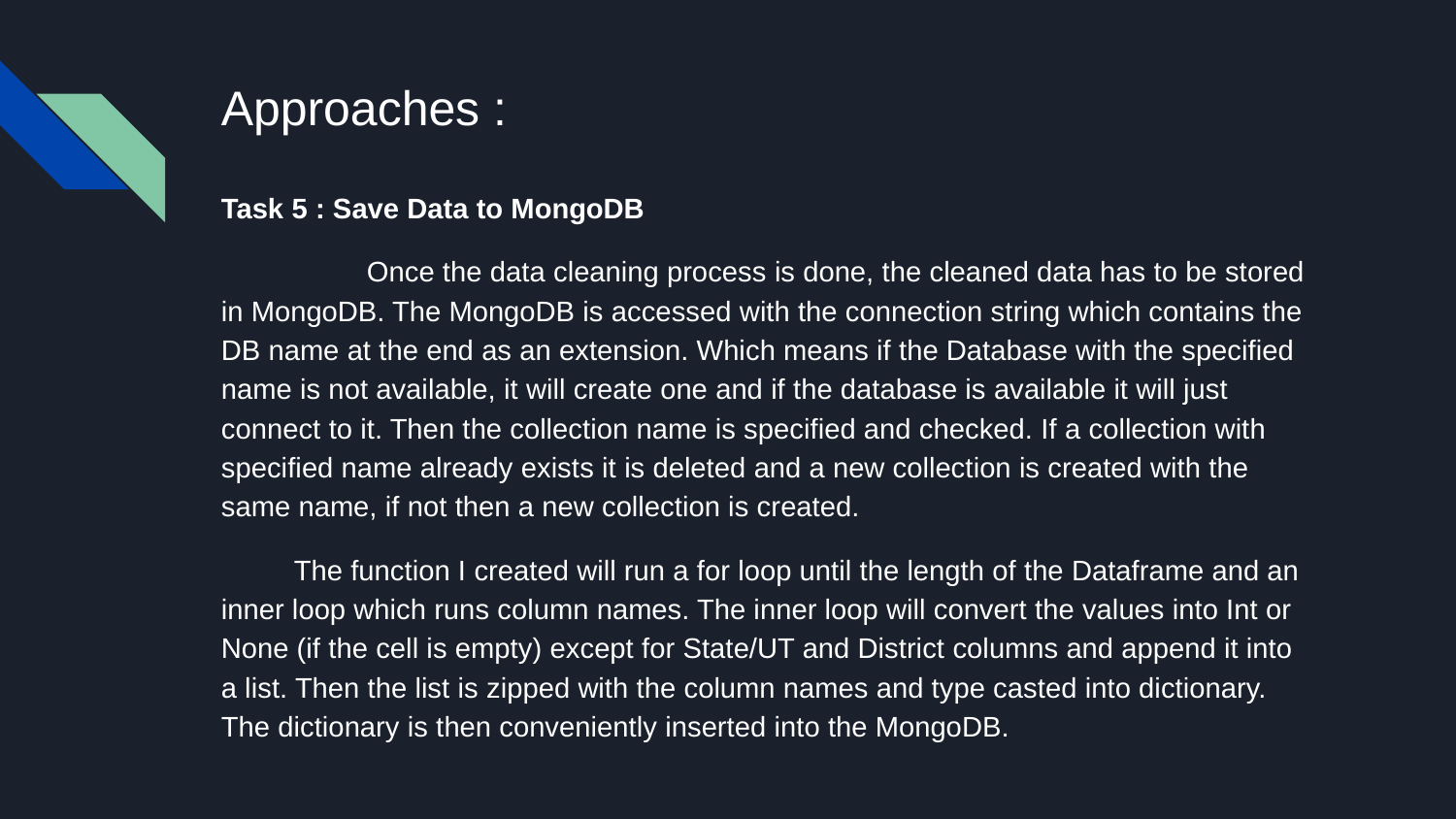

# Approaches :
Task 5 : Save Data to MongoDB
	Once the data cleaning process is done, the cleaned data has to be stored in MongoDB. The MongoDB is accessed with the connection string which contains the DB name at the end as an extension. Which means if the Database with the specified name is not available, it will create one and if the database is available it will just connect to it. Then the collection name is specified and checked. If a collection with specified name already exists it is deleted and a new collection is created with the same name, if not then a new collection is created.
The function I created will run a for loop until the length of the Dataframe and an inner loop which runs column names. The inner loop will convert the values into Int or None (if the cell is empty) except for State/UT and District columns and append it into a list. Then the list is zipped with the column names and type casted into dictionary. The dictionary is then conveniently inserted into the MongoDB.